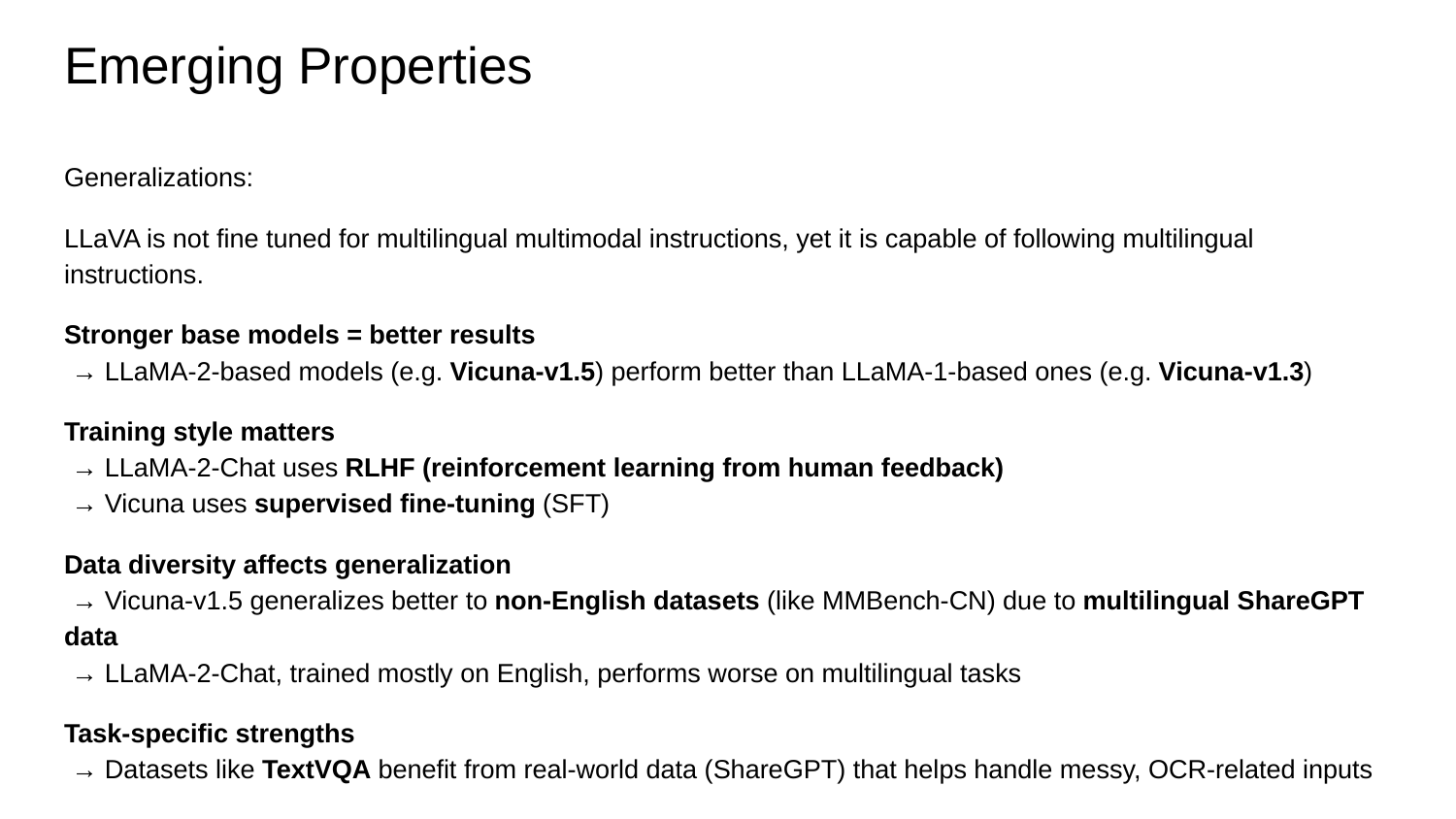

# Emerging Properties
Generalizations:
LLaVA is not fine tuned for multilingual multimodal instructions, yet it is capable of following multilingual instructions.
Stronger base models = better results
 → LLaMA-2-based models (e.g. Vicuna-v1.5) perform better than LLaMA-1-based ones (e.g. Vicuna-v1.3)
Training style matters
 → LLaMA-2-Chat uses RLHF (reinforcement learning from human feedback)
 → Vicuna uses supervised fine-tuning (SFT)
Data diversity affects generalization
 → Vicuna-v1.5 generalizes better to non-English datasets (like MMBench-CN) due to multilingual ShareGPT data
 → LLaMA-2-Chat, trained mostly on English, performs worse on multilingual tasks
Task-specific strengths
 → Datasets like TextVQA benefit from real-world data (ShareGPT) that helps handle messy, OCR-related inputs